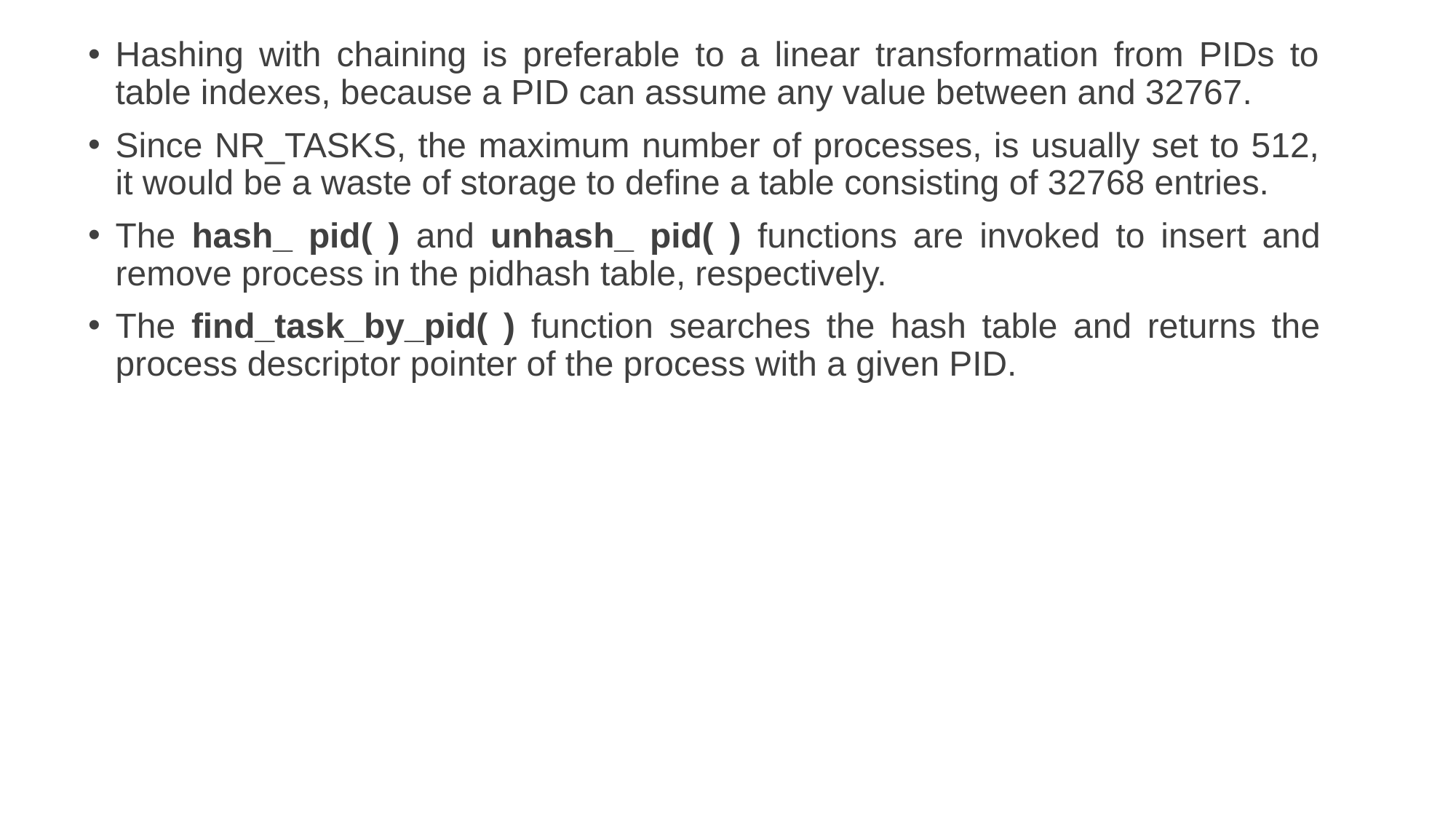

Hashing with chaining is preferable to a linear transformation from PIDs to table indexes, because a PID can assume any value between and 32767.
Since NR_TASKS, the maximum number of processes, is usually set to 512, it would be a waste of storage to define a table consisting of 32768 entries.
The hash_ pid( ) and unhash_ pid( ) functions are invoked to insert and remove process in the pidhash table, respectively.
The find_task_by_pid( ) function searches the hash table and returns the process descriptor pointer of the process with a given PID.